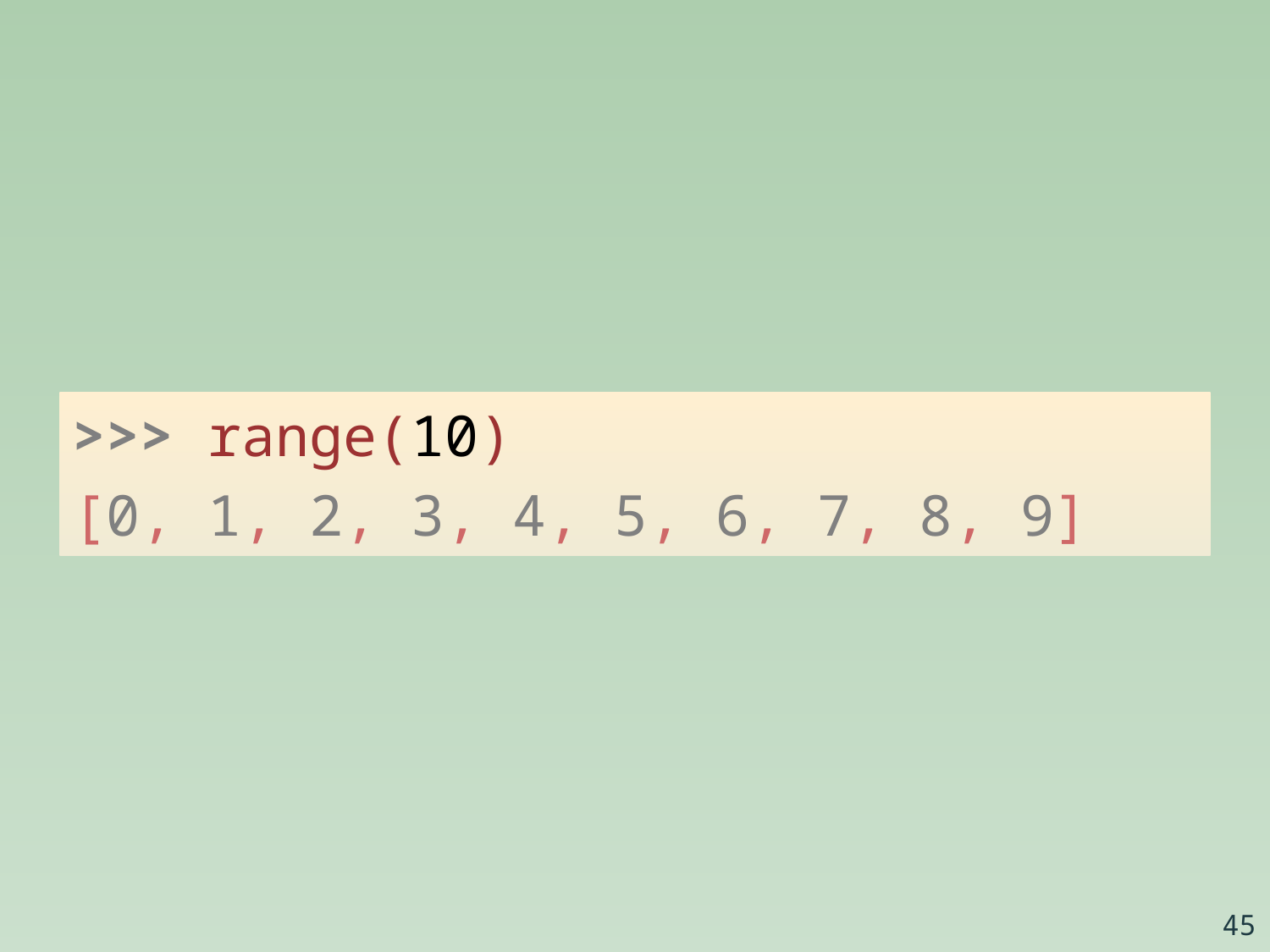

>>> range(10)
[0, 1, 2, 3, 4, 5, 6, 7, 8, 9]
45